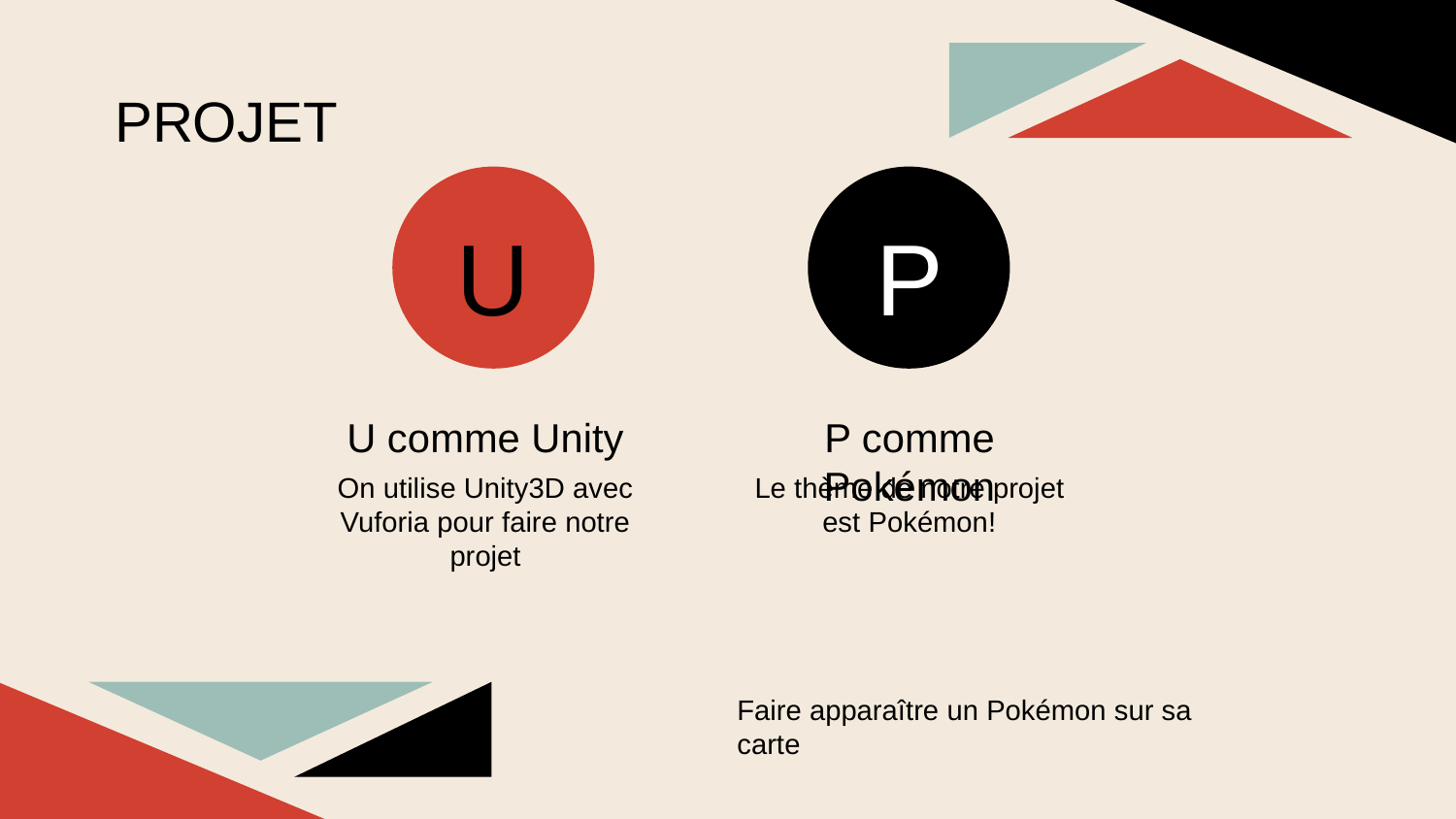

# PROJET

U
P
U comme Unity
P comme Pokémon
On utilise Unity3D avec Vuforia pour faire notre projet
Le thème de notre projet est Pokémon!
Faire apparaître un Pokémon sur sa carte